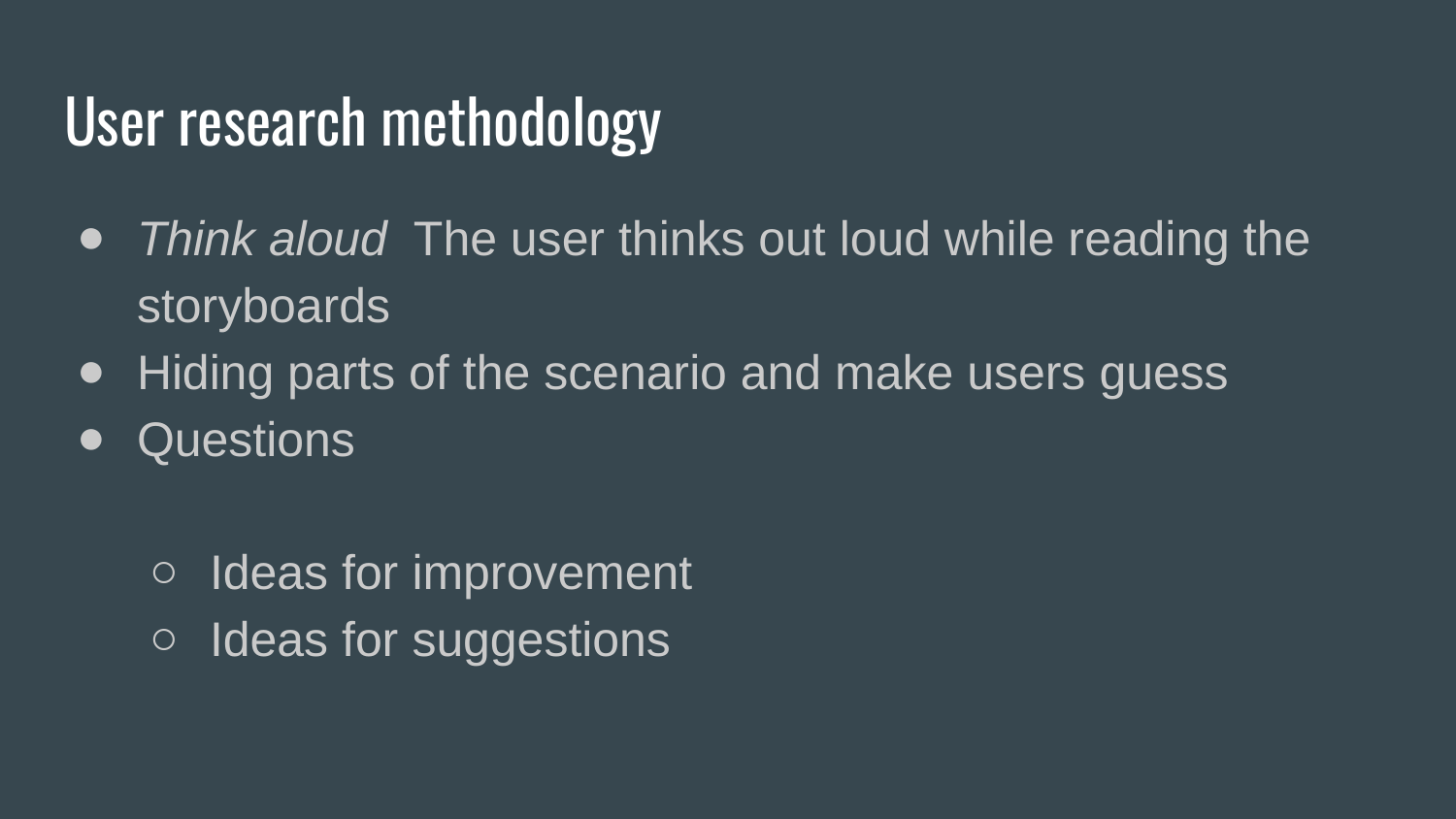

# User research methodology
Think aloud  The user thinks out loud while reading the storyboards
Hiding parts of the scenario and make users guess
Questions
Ideas for improvement
Ideas for suggestions